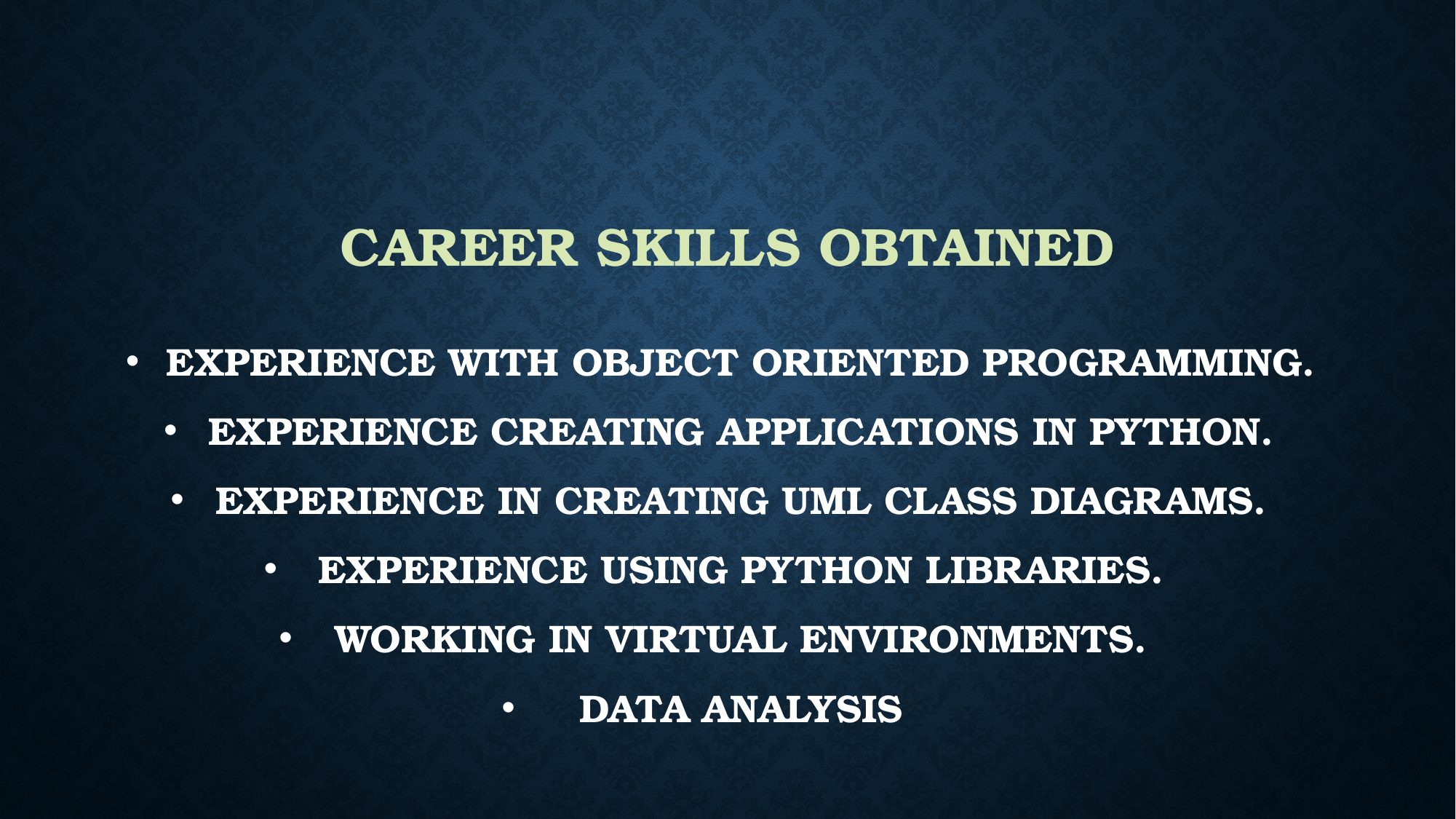

# Career Skills obtained
experience WITH Object oriented programming.
Experience creating applications in python.
Experience in creating UML CLASS diagrams.
Experience using python libraries.
Working in virtual environments.
Data analysis